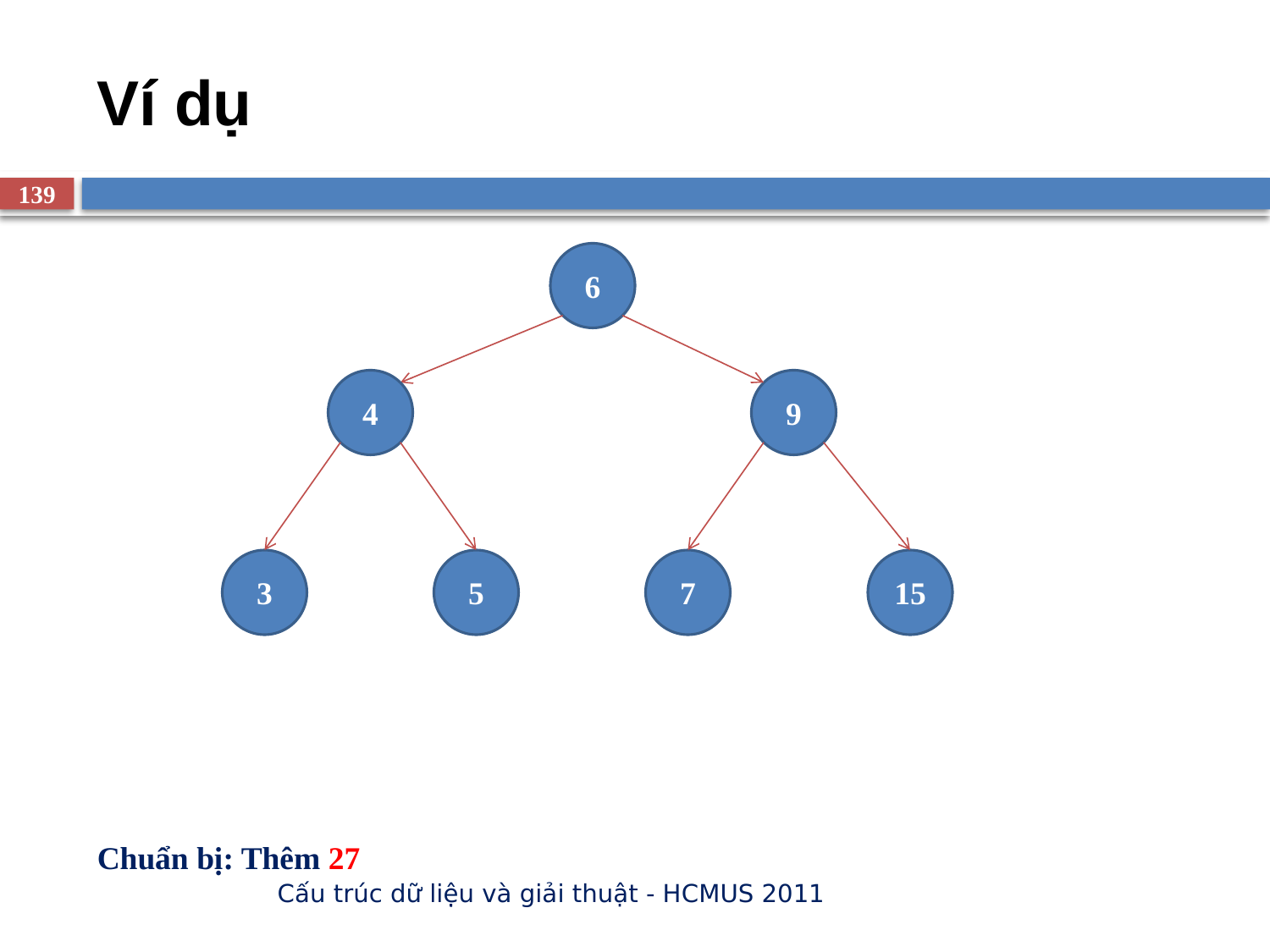

# Ví dụ
139
6
4
9
3
5
7
15

Chuẩn bị: Thêm 27
Cấu trúc dữ liệu và giải thuật - HCMUS 2011